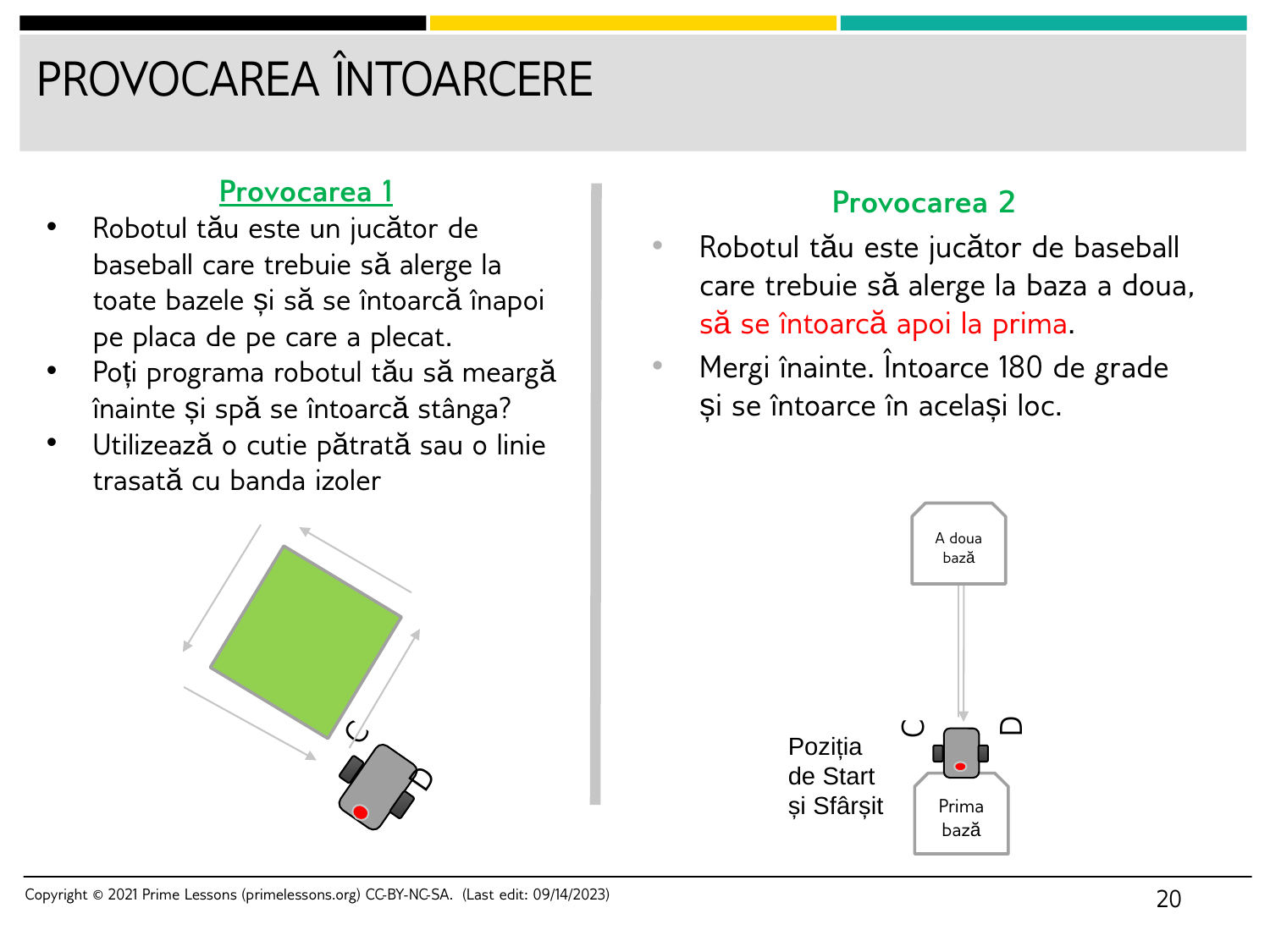

# PROVOCAREA ÎNTOARCERE
Provocarea 1
Robotul tău este un jucător de baseball care trebuie să alerge la toate bazele și să se întoarcă înapoi pe placa de pe care a plecat.
Poți programa robotul tău să meargă înainte și spă se întoarcă stânga?
Utilizează o cutie pătrată sau o linie trasată cu banda izoler
Provocarea 2
Robotul tău este jucător de baseball care trebuie să alerge la baza a doua, să se întoarcă apoi la prima.
Mergi înainte. Întoarce 180 de grade și se întoarce în același loc.
A doua bază
C

D
Poziția de Start și Sfârșit
Prima bază

C

D
20
Copyright © 2021 Prime Lessons (primelessons.org) CC-BY-NC-SA.  (Last edit: 09/14/2023)